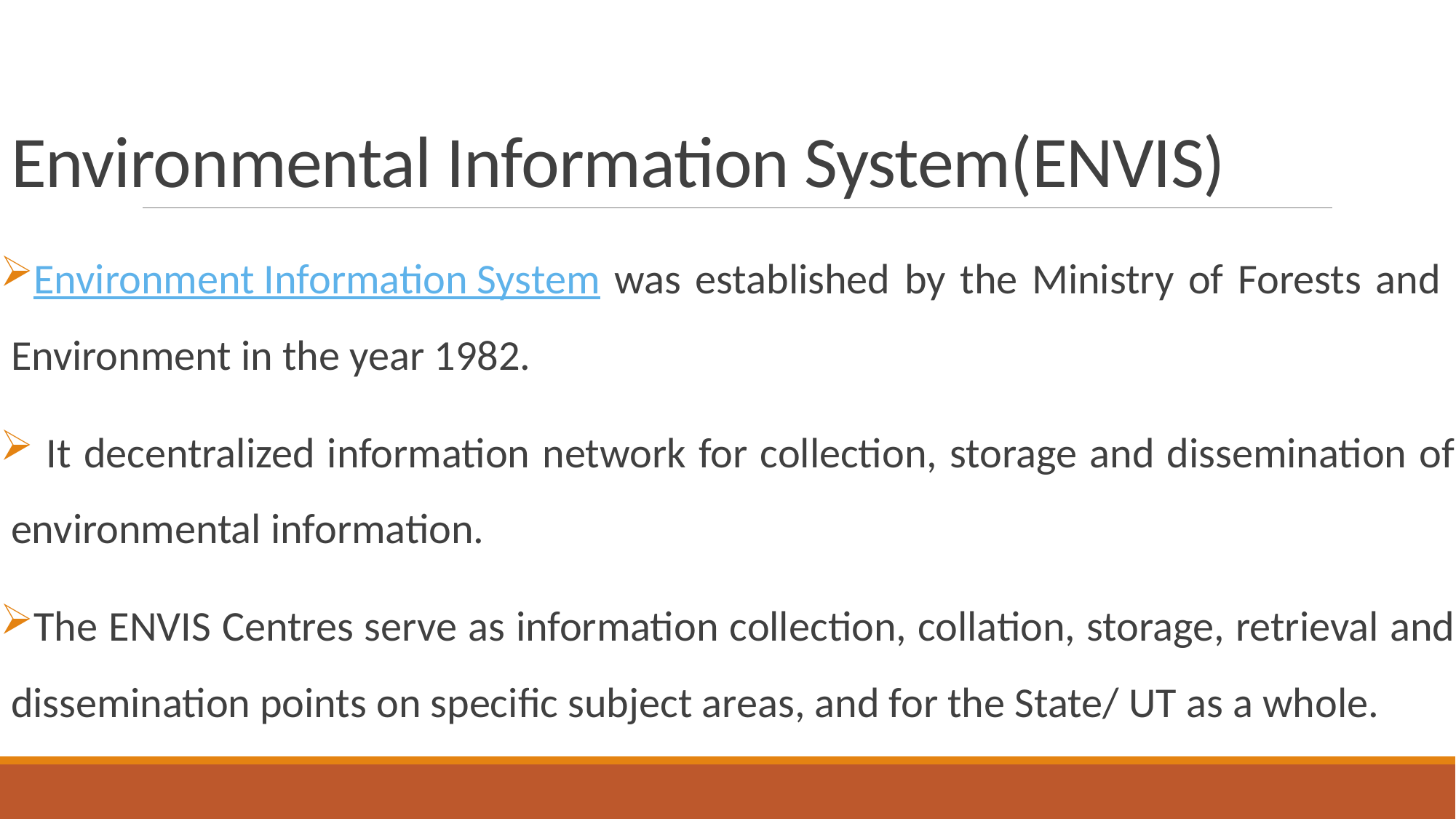

# Environmental Information System(ENVIS)
Environment Information System was established by the Ministry of Forests and  Environment in the year 1982.
 It decentralized information network for collection, storage and dissemination of environmental information.
The ENVIS Centres serve as information collection, collation, storage, retrieval and dissemination points on specific subject areas, and for the State/ UT as a whole.